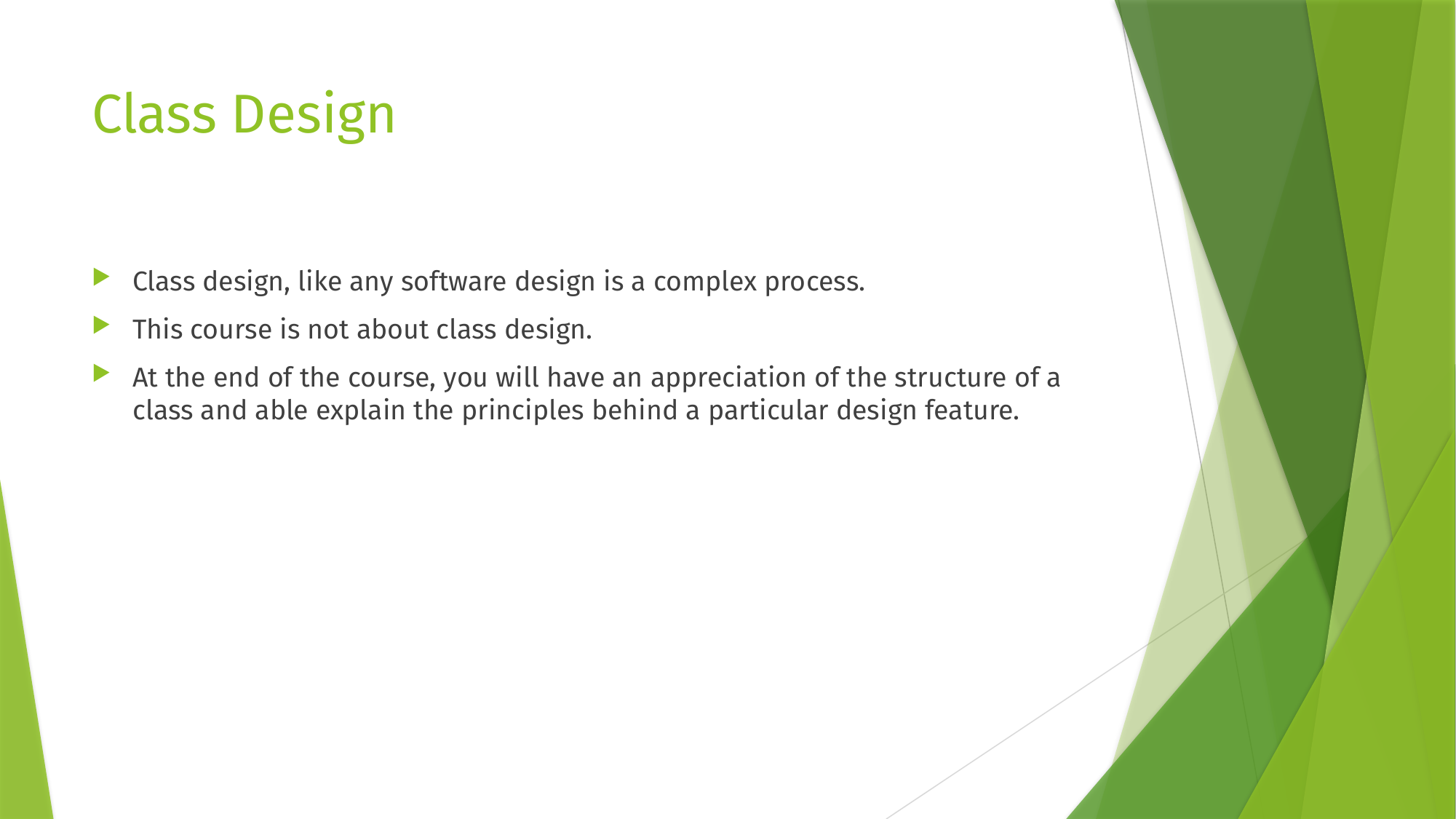

# Class Design
Class design, like any software design is a complex process.
This course is not about class design.
At the end of the course, you will have an appreciation of the structure of a class and able explain the principles behind a particular design feature.